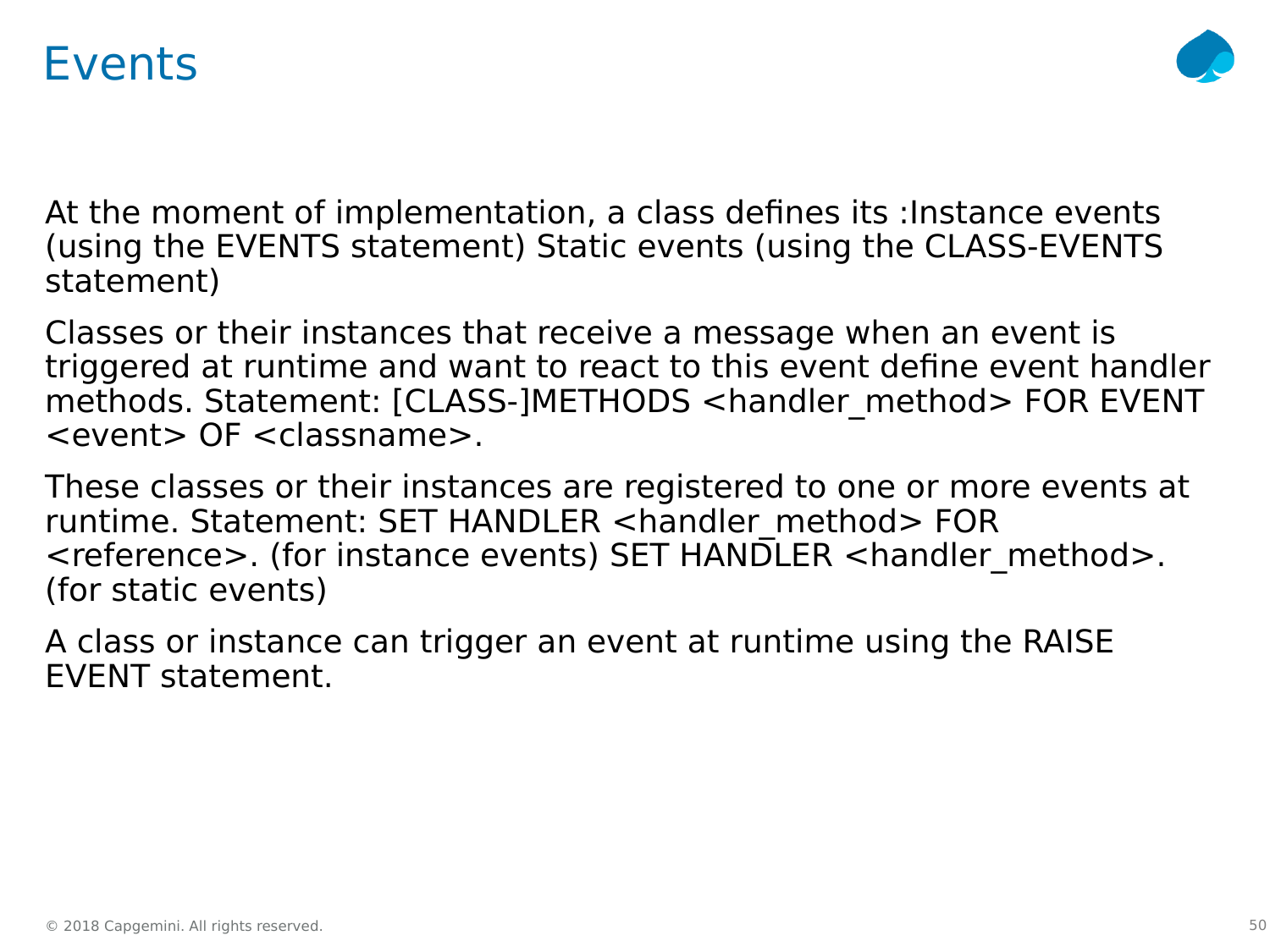

# Events
At the moment of implementation, a class defines its :Instance events (using the EVENTS statement) Static events (using the CLASS-EVENTS statement)
Classes or their instances that receive a message when an event is triggered at runtime and want to react to this event define event handler methods. Statement: [CLASS-]METHODS <handler_method> FOR EVENT <event> OF <classname>.
These classes or their instances are registered to one or more events at runtime. Statement: SET HANDLER <handler_method> FOR <reference>. (for instance events) SET HANDLER <handler_method>. (for static events)
A class or instance can trigger an event at runtime using the RAISE EVENT statement.